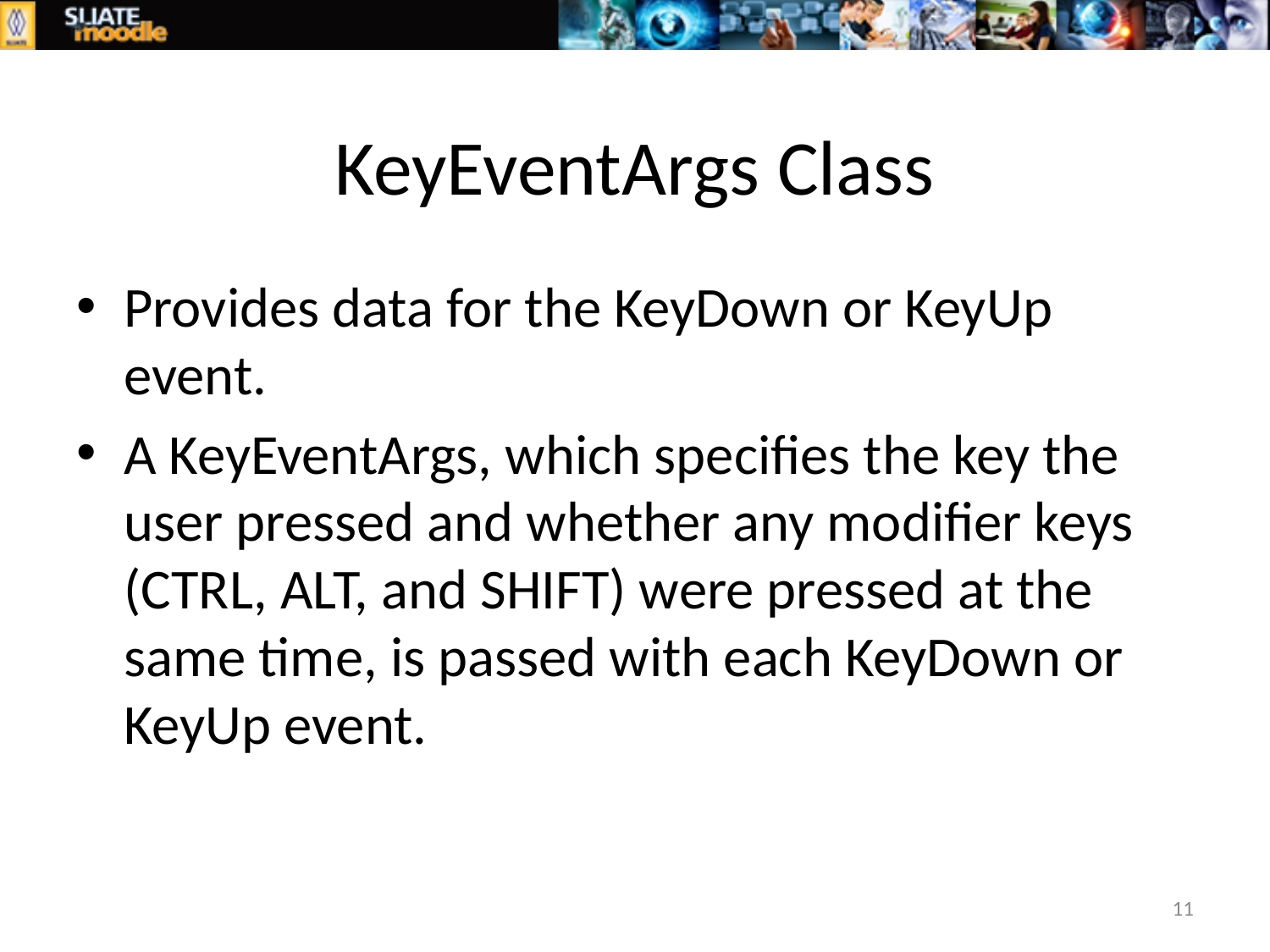

# KeyEventArgs Class
Provides data for the KeyDown or KeyUp event.
A KeyEventArgs, which specifies the key the user pressed and whether any modifier keys (CTRL, ALT, and SHIFT) were pressed at the same time, is passed with each KeyDown or KeyUp event.
11